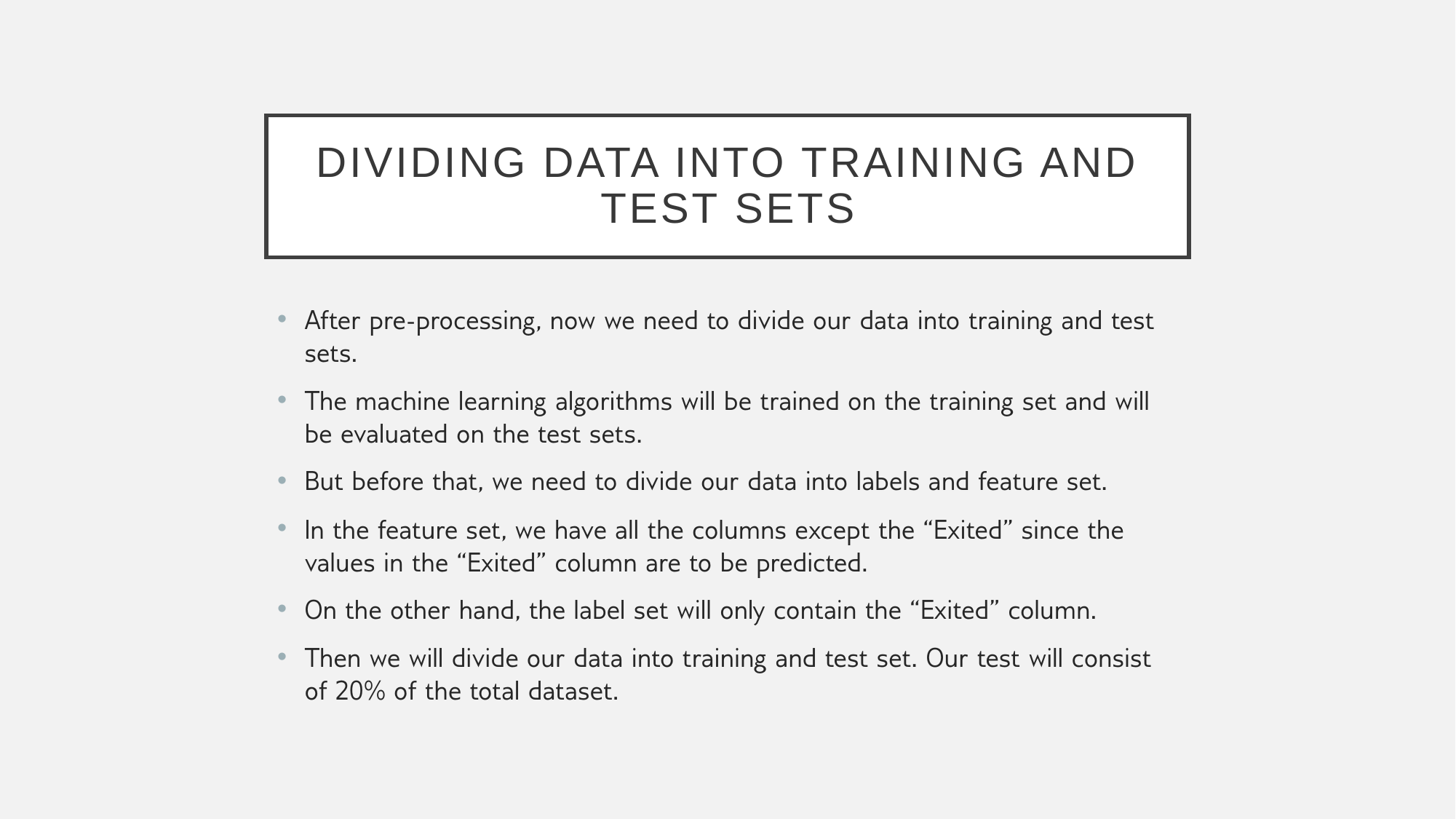

# Dividing Data into Training and Test Sets
After pre-processing, now we need to divide our data into training and test sets.
The machine learning algorithms will be trained on the training set and will be evaluated on the test sets.
But before that, we need to divide our data into labels and feature set.
In the feature set, we have all the columns except the “Exited” since the values in the “Exited” column are to be predicted.
On the other hand, the label set will only contain the “Exited” column.
Then we will divide our data into training and test set. Our test will consist of 20% of the total dataset.